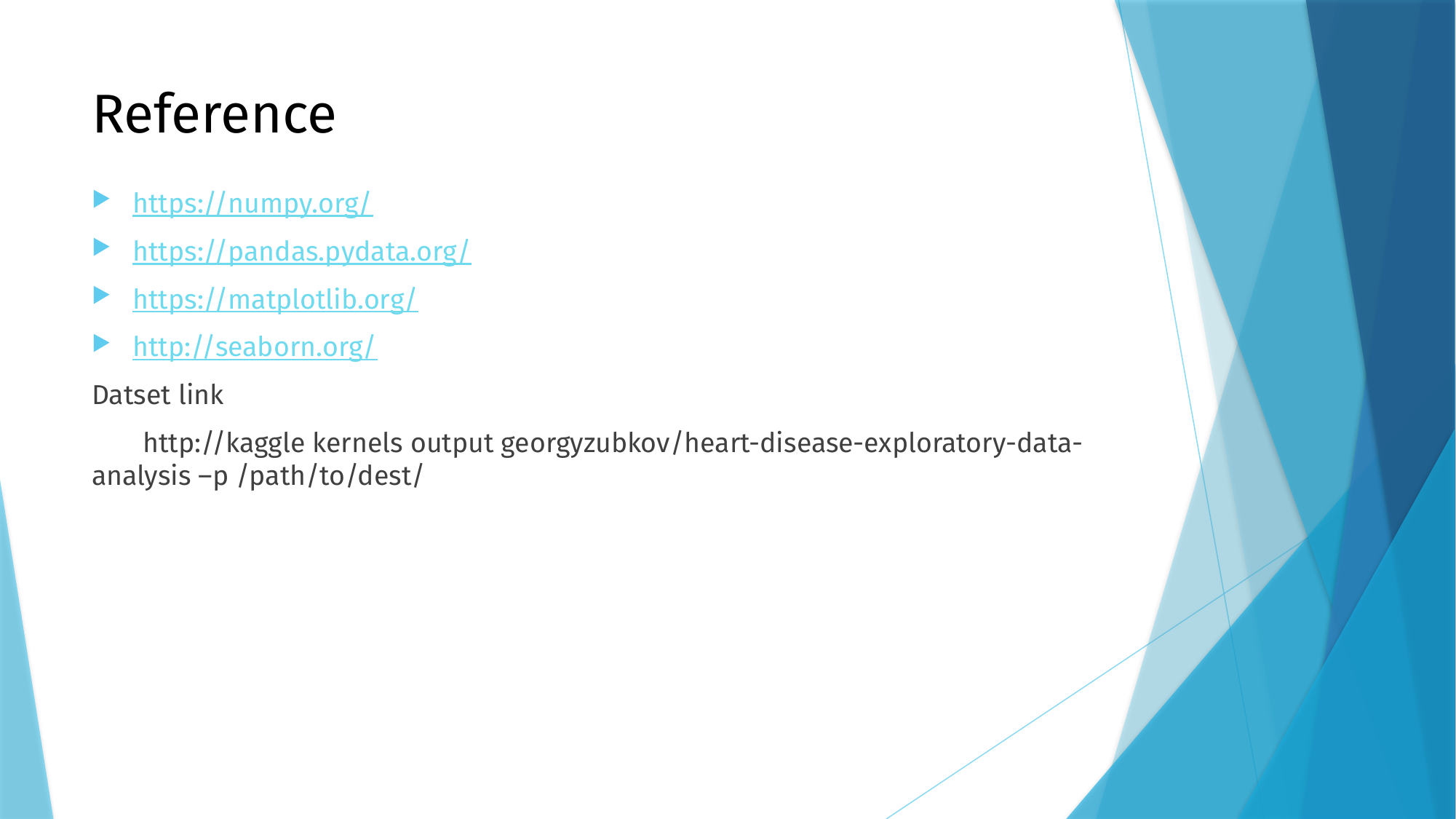

# Reference
https://numpy.org/
https://pandas.pydata.org/
https://matplotlib.org/
http://seaborn.org/
Datset link
       http://kaggle kernels output georgyzubkov/heart-disease-exploratory-data-analysis –p /path/to/dest/